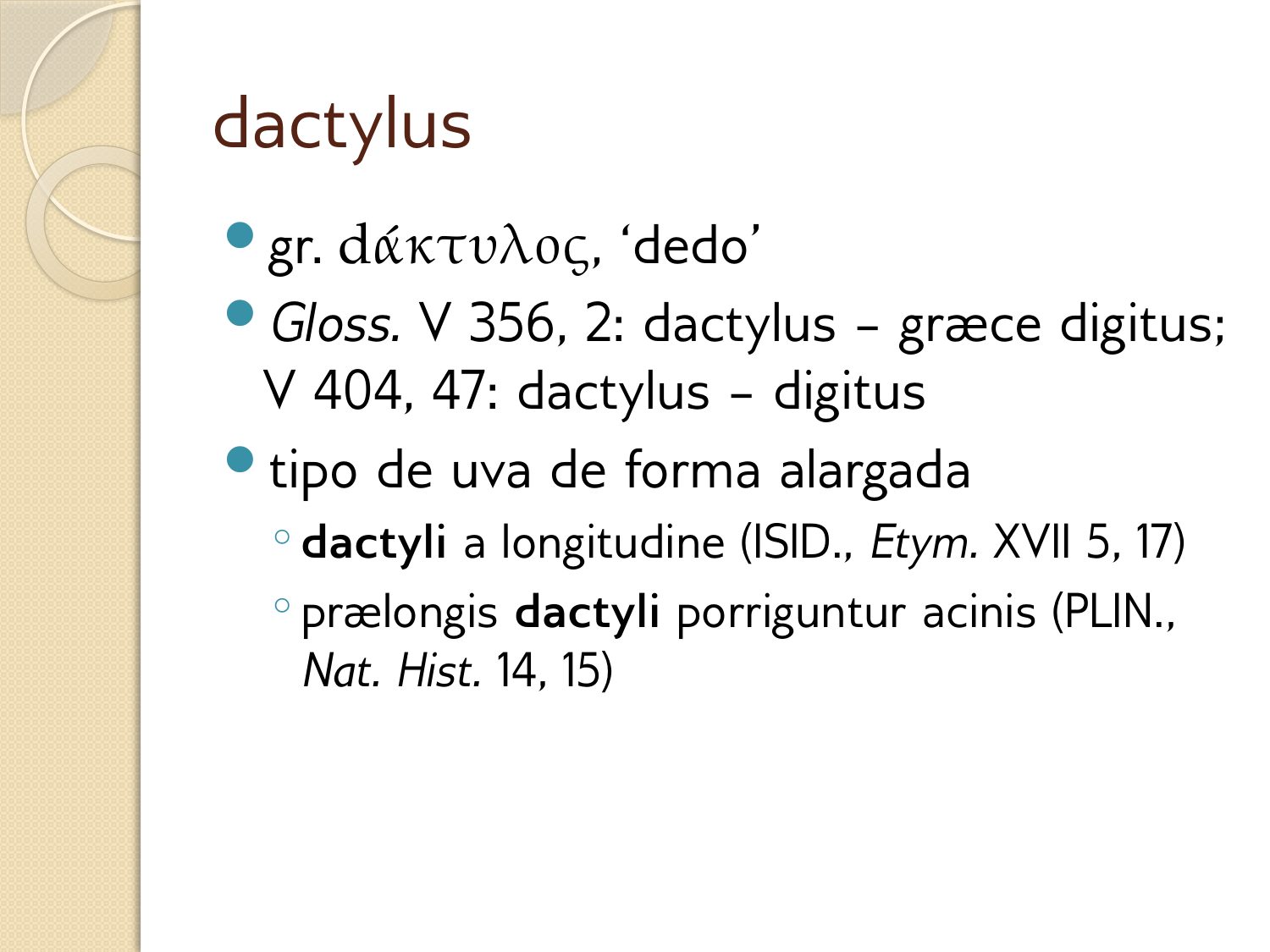

# dactylus
gr. dάκτυλος, ‘dedo’
Gloss. V 356, 2: dactylus – graece digitus; V 404, 47: dactylus – digitus
tipo de uva de forma alargada
dactyli a longitudine (Isid., Etym. XVII 5, 17)
praelongis dactyli porriguntur acinis (Plin., Nat. Hist. 14, 15)